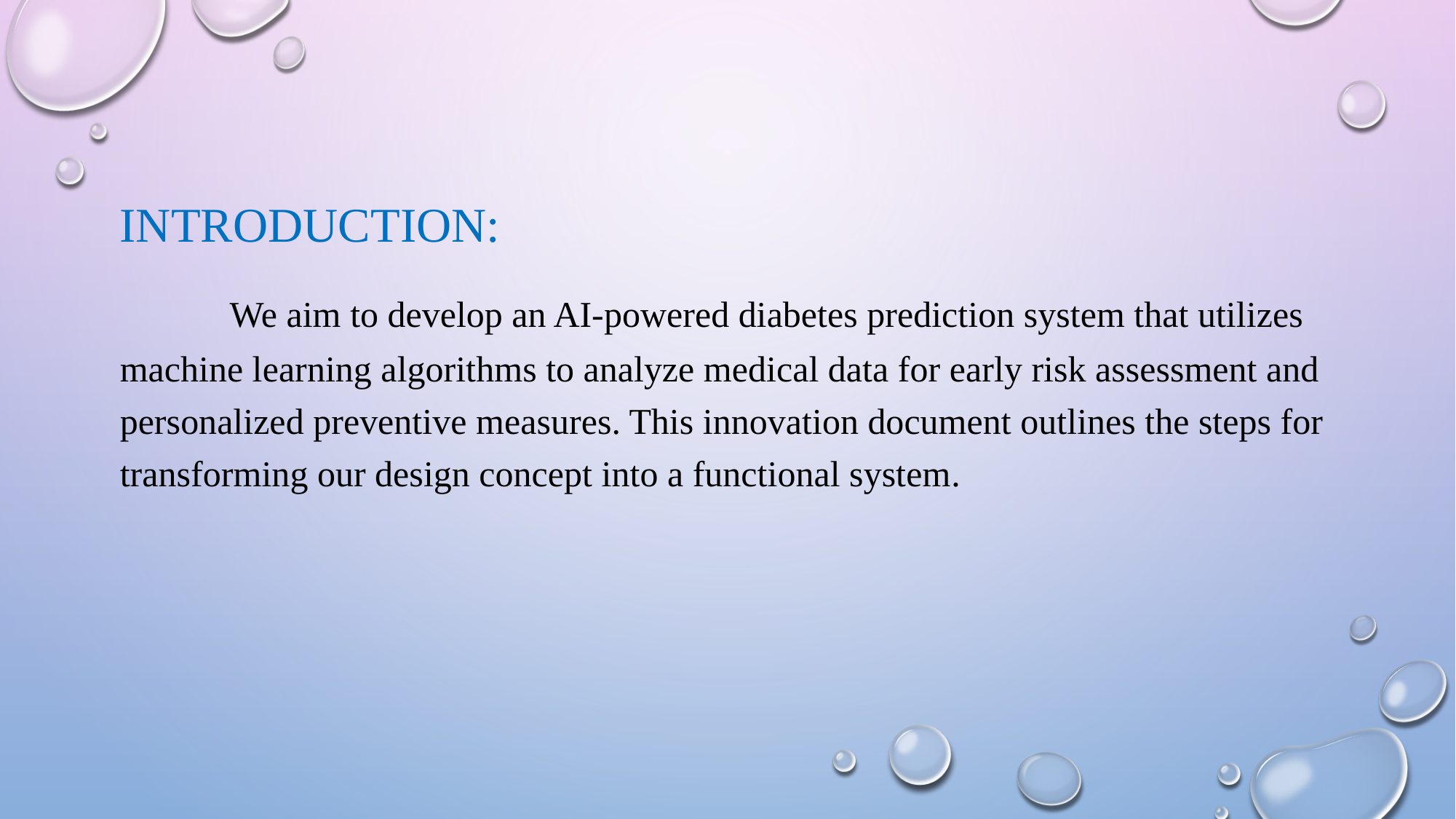

Introduction:
         We aim to develop an AI-powered diabetes prediction system that utilizes machine learning algorithms to analyze medical data for early risk assessment and personalized preventive measures. This innovation document outlines the steps for transforming our design concept into a functional system.